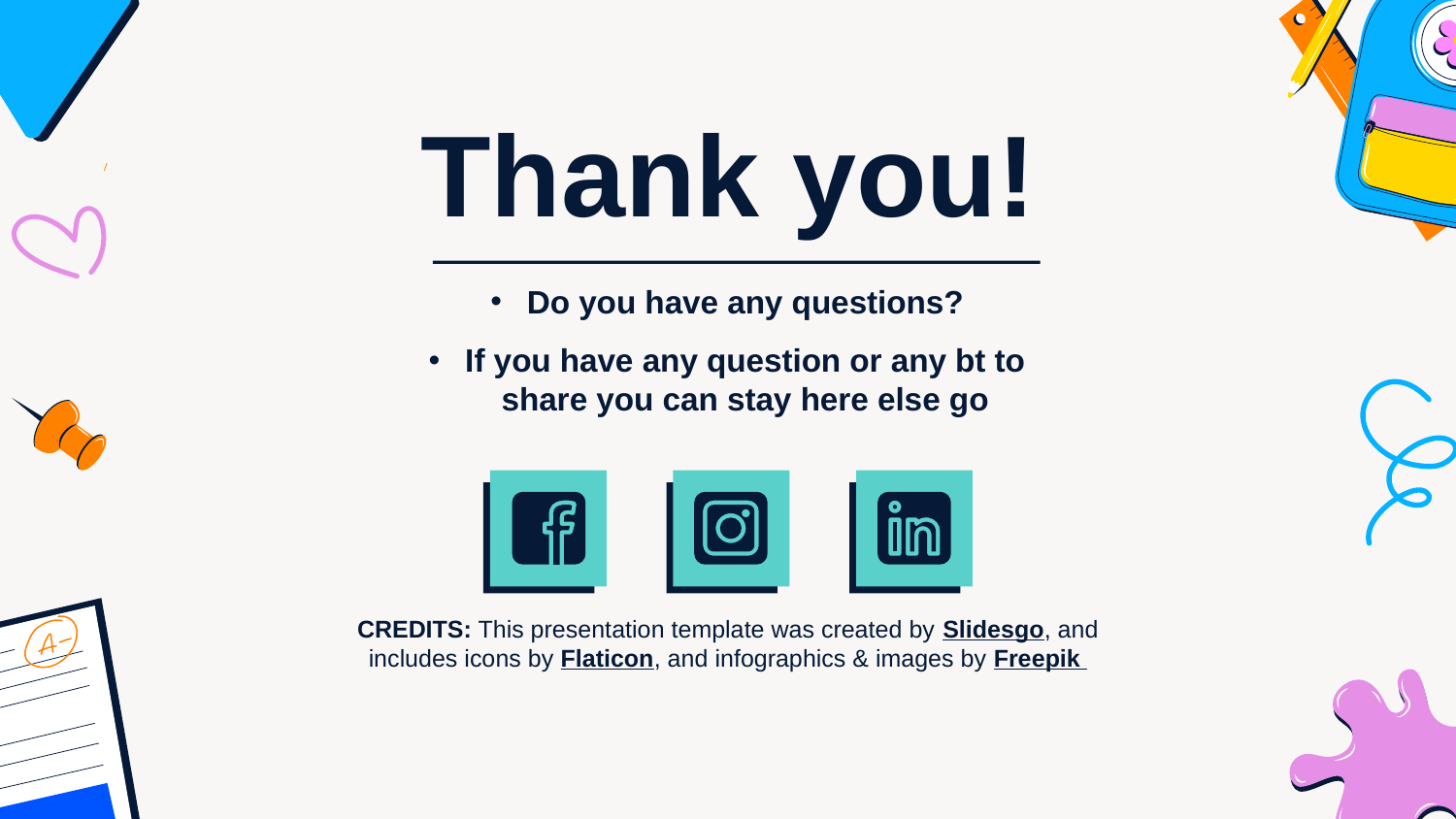

Thank you!

# Do you have any questions?
If you have any question or any bt to share you can stay here else go

Thank you!